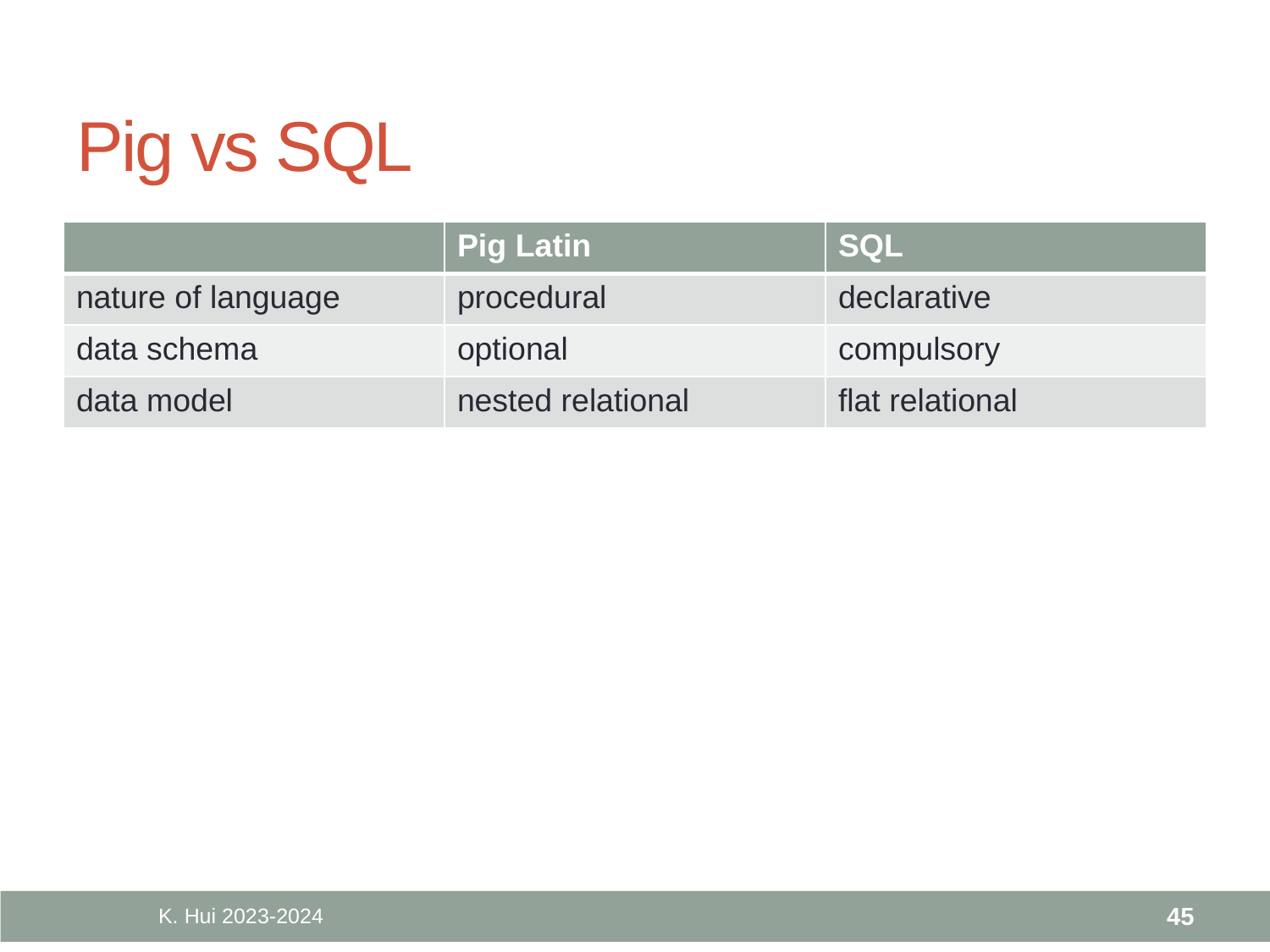

# Pig vs SQL
|  | Pig Latin | SQL |
| --- | --- | --- |
| nature of language | procedural | declarative |
| data schema | optional | compulsory |
| data model | nested relational | flat relational |
K. Hui 2023-2024
45